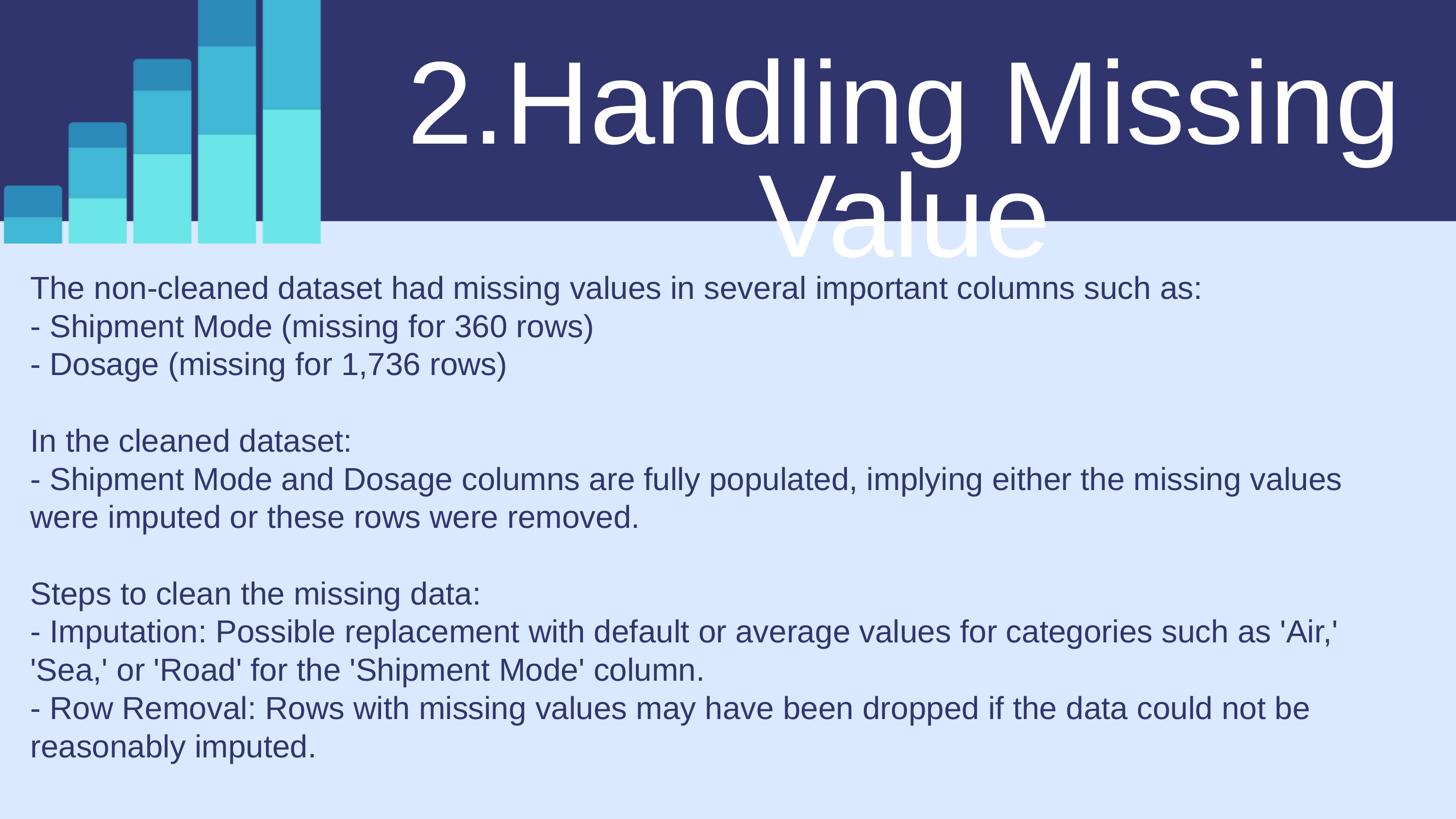

2.Handling Missing Value
The non-cleaned dataset had missing values in several important columns such as:
- Shipment Mode (missing for 360 rows)
- Dosage (missing for 1,736 rows)

In the cleaned dataset:
- Shipment Mode and Dosage columns are fully populated, implying either the missing values were imputed or these rows were removed.

Steps to clean the missing data:
- Imputation: Possible replacement with default or average values for categories such as 'Air,' 'Sea,' or 'Road' for the 'Shipment Mode' column.
- Row Removal: Rows with missing values may have been dropped if the data could not be reasonably imputed.